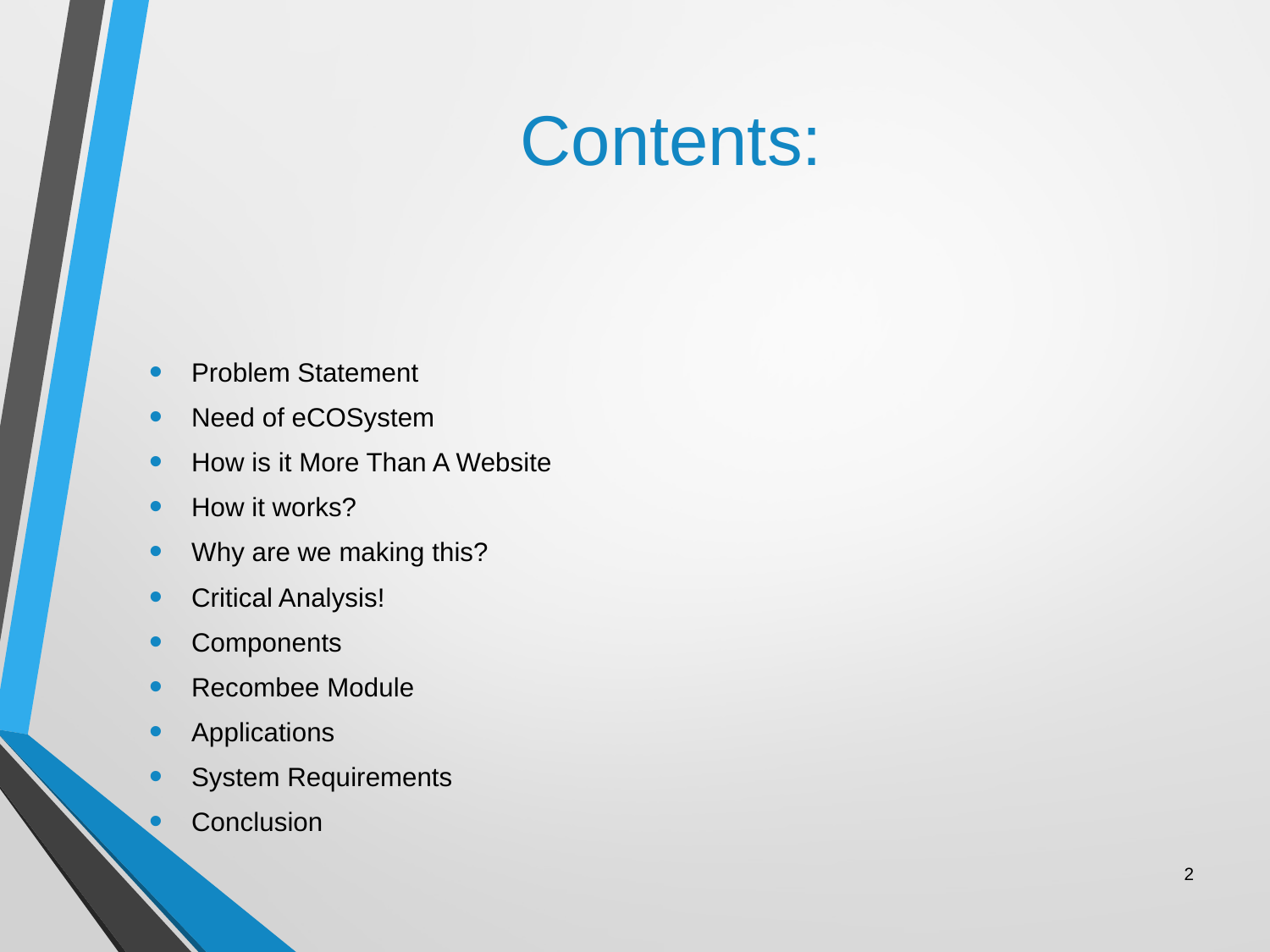

# Contents:
Problem Statement
Need of eCOSystem
How is it More Than A Website
How it works?
Why are we making this?
Critical Analysis!
Components
Recombee Module
Applications
System Requirements
Conclusion

2